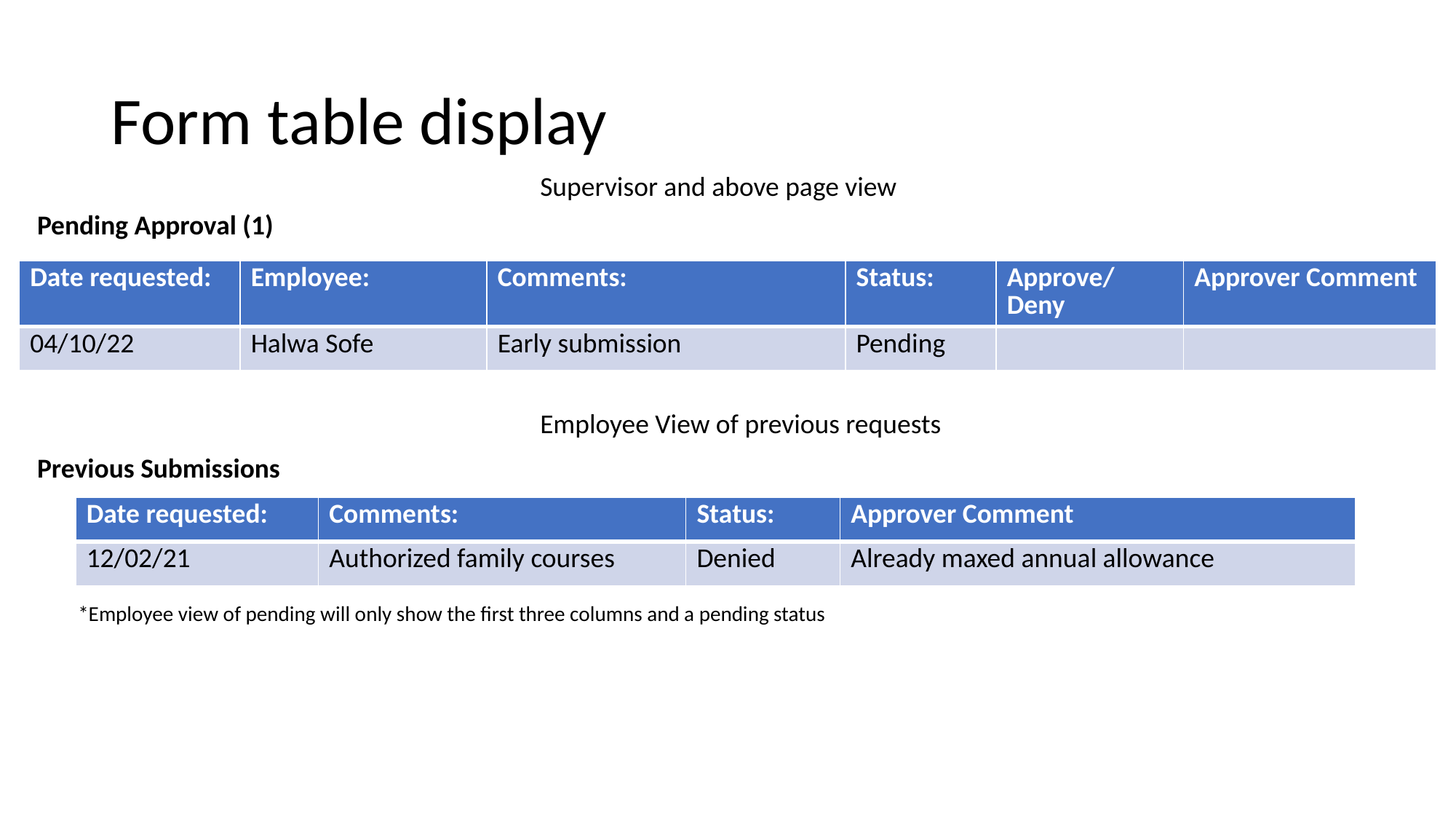

# Form table display
Supervisor and above page view
Pending Approval (1)
| Date requested: | Employee: | Comments: | Status: | Approve/Deny | Approver Comment |
| --- | --- | --- | --- | --- | --- |
| 04/10/22 | Halwa Sofe | Early submission | Pending |  |  |
Employee View of previous requests
Previous Submissions
| Date requested: | Comments: | Status: | Approver Comment |
| --- | --- | --- | --- |
| 12/02/21 | Authorized family courses | Denied | Already maxed annual allowance |
*Employee view of pending will only show the first three columns and a pending status